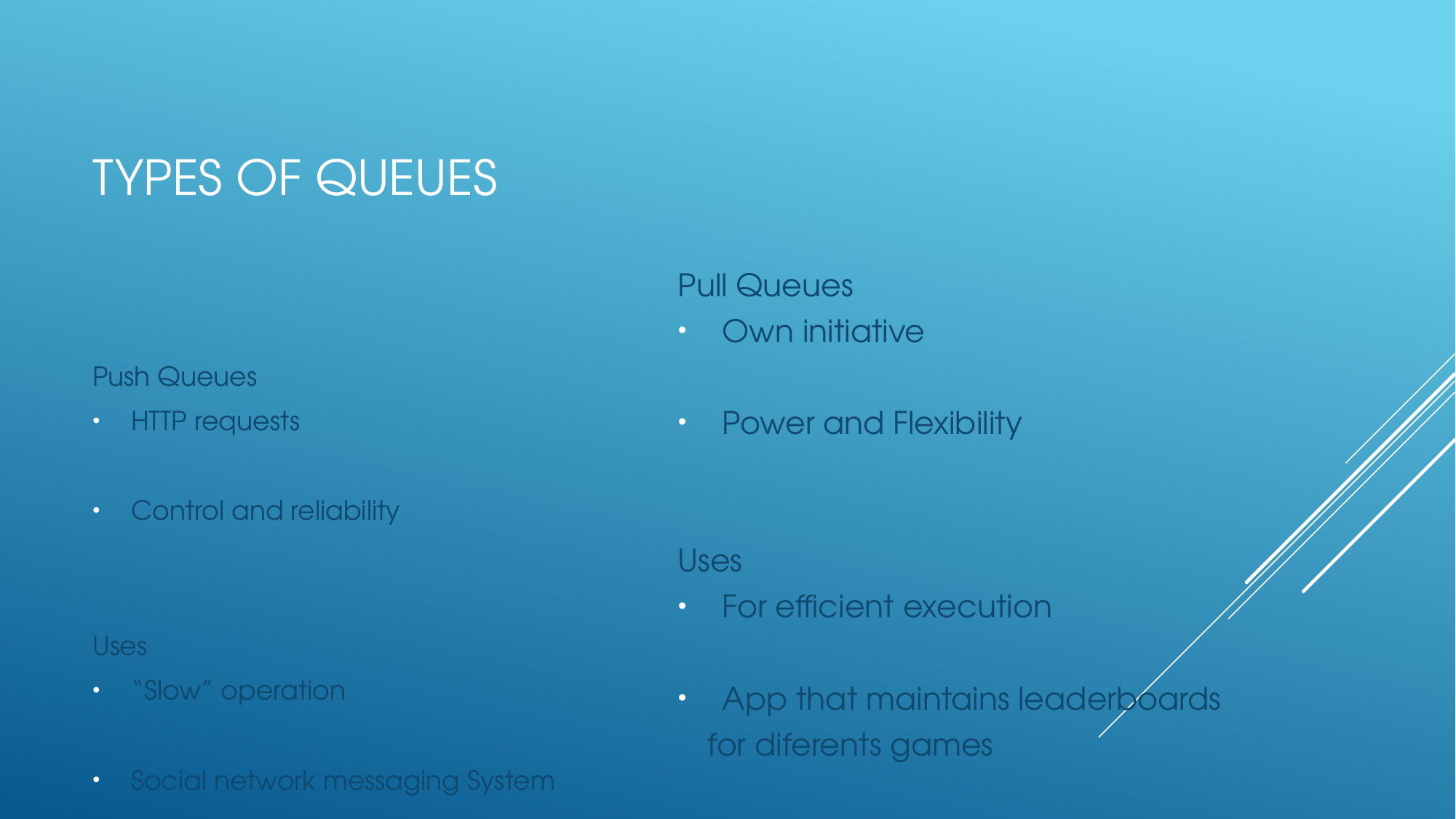

# Types of queues

Pull Queues
Own initiative

Power and Flexibility

Uses
For efficient execution

App that maintains leaderboards
	for diferents games

Push Queues
HTTP requests

Control and reliability

Uses
“Slow” operation

Social network messaging System